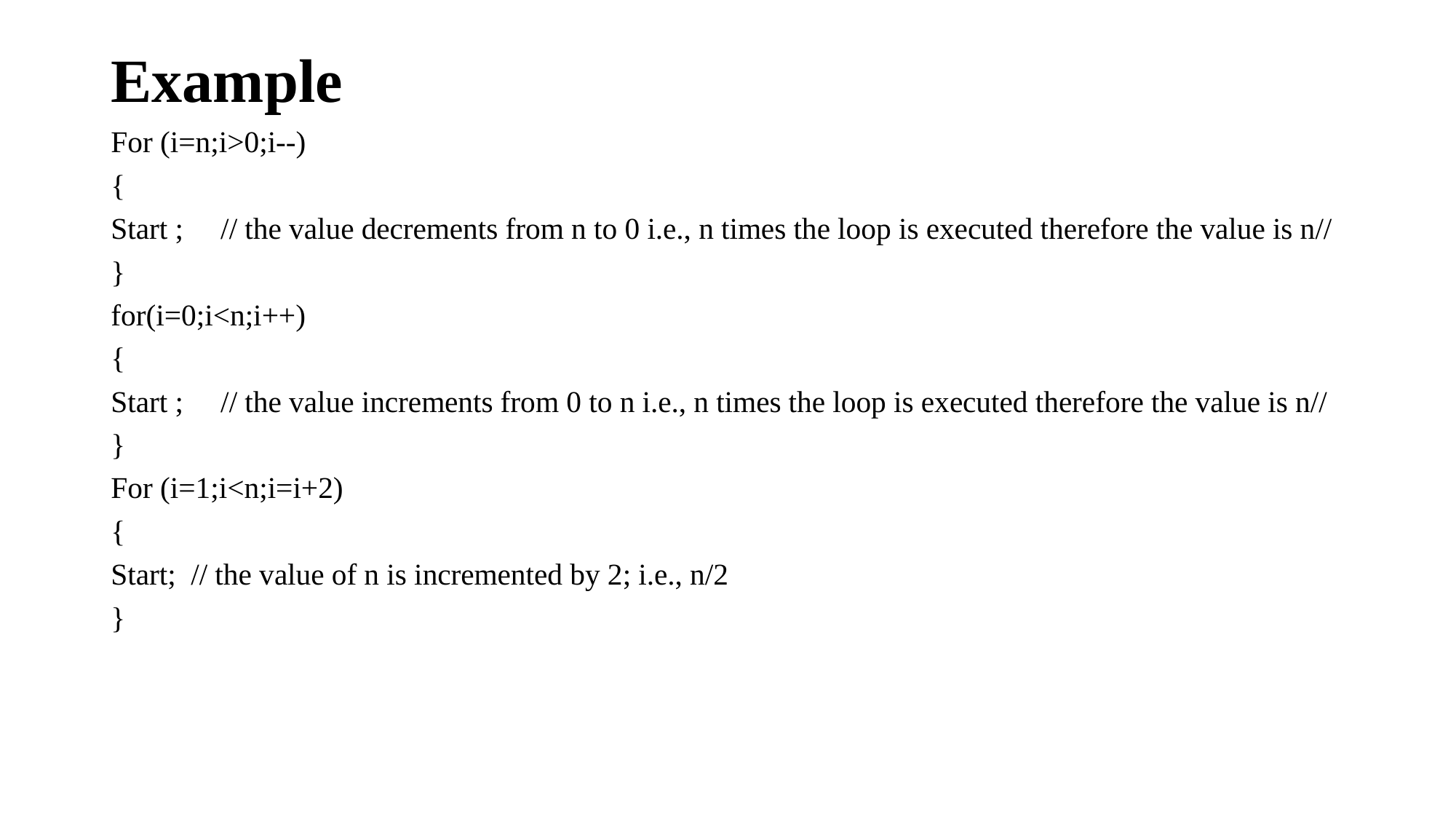

# Example
For (i=n;i>0;i--)
{
Start ;     // the value decrements from n to 0 i.e., n times the loop is executed therefore the value is n//
}
for(i=0;i<n;i++)
{
Start ;     // the value increments from 0 to n i.e., n times the loop is executed therefore the value is n//
}
For (i=1;i<n;i=i+2)
{
Start;  // the value of n is incremented by 2; i.e., n/2
}